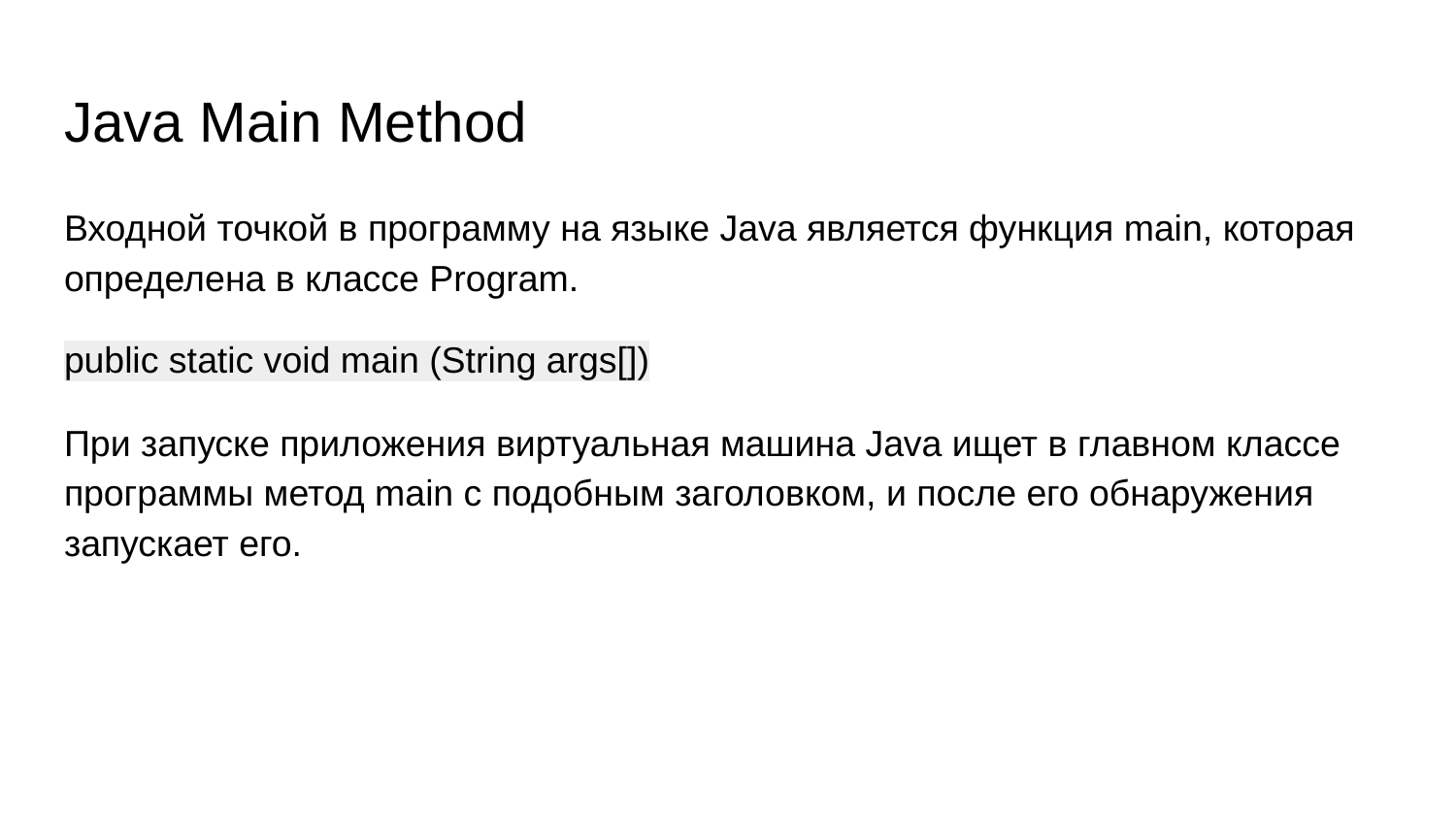

# Java Main Method
Входной точкой в программу на языке Java является функция main, которая определена в классе Program.
public static void main (String args[])
При запуске приложения виртуальная машина Java ищет в главном классе программы метод main с подобным заголовком, и после его обнаружения запускает его.